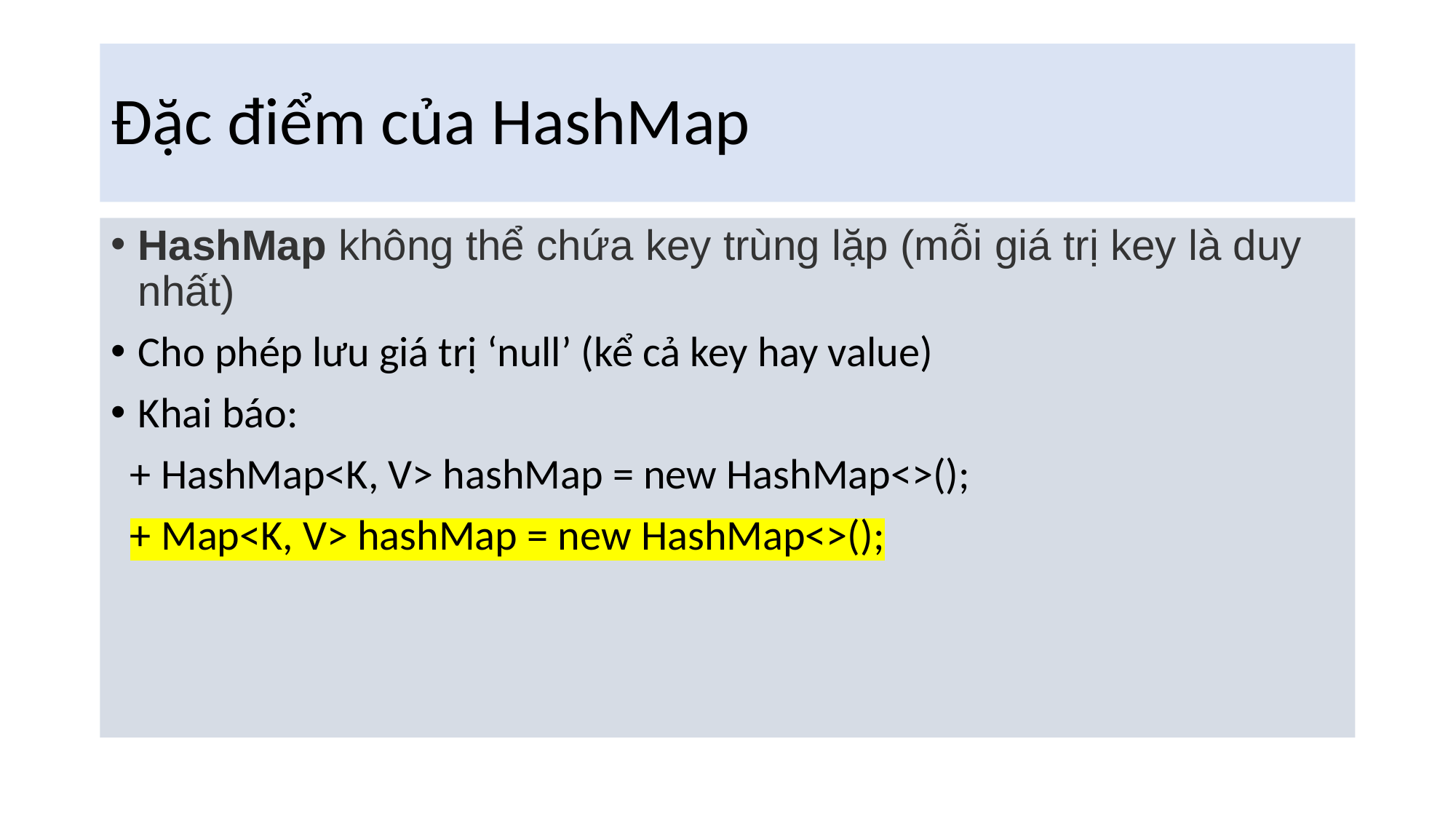

# Đặc điểm của HashMap
HashMap không thể chứa key trùng lặp (mỗi giá trị key là duy nhất)
Cho phép lưu giá trị ‘null’ (kể cả key hay value)
Khai báo:
  + HashMap<K, V> hashMap = new HashMap<>();
  + Map<K, V> hashMap = new HashMap<>();